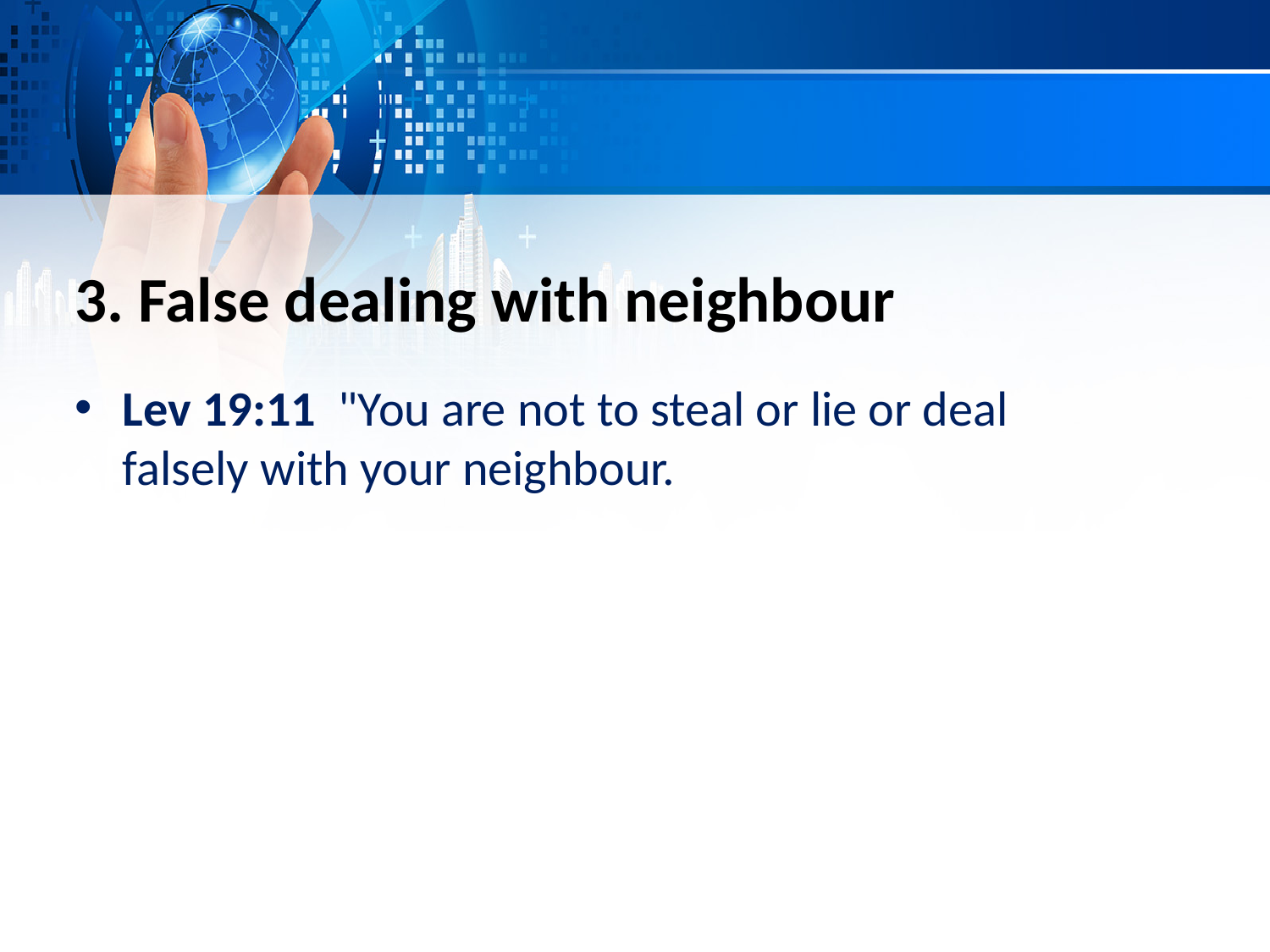

# 3. False dealing with neighbour
Lev 19:11  "You are not to steal or lie or deal falsely with your neighbour.